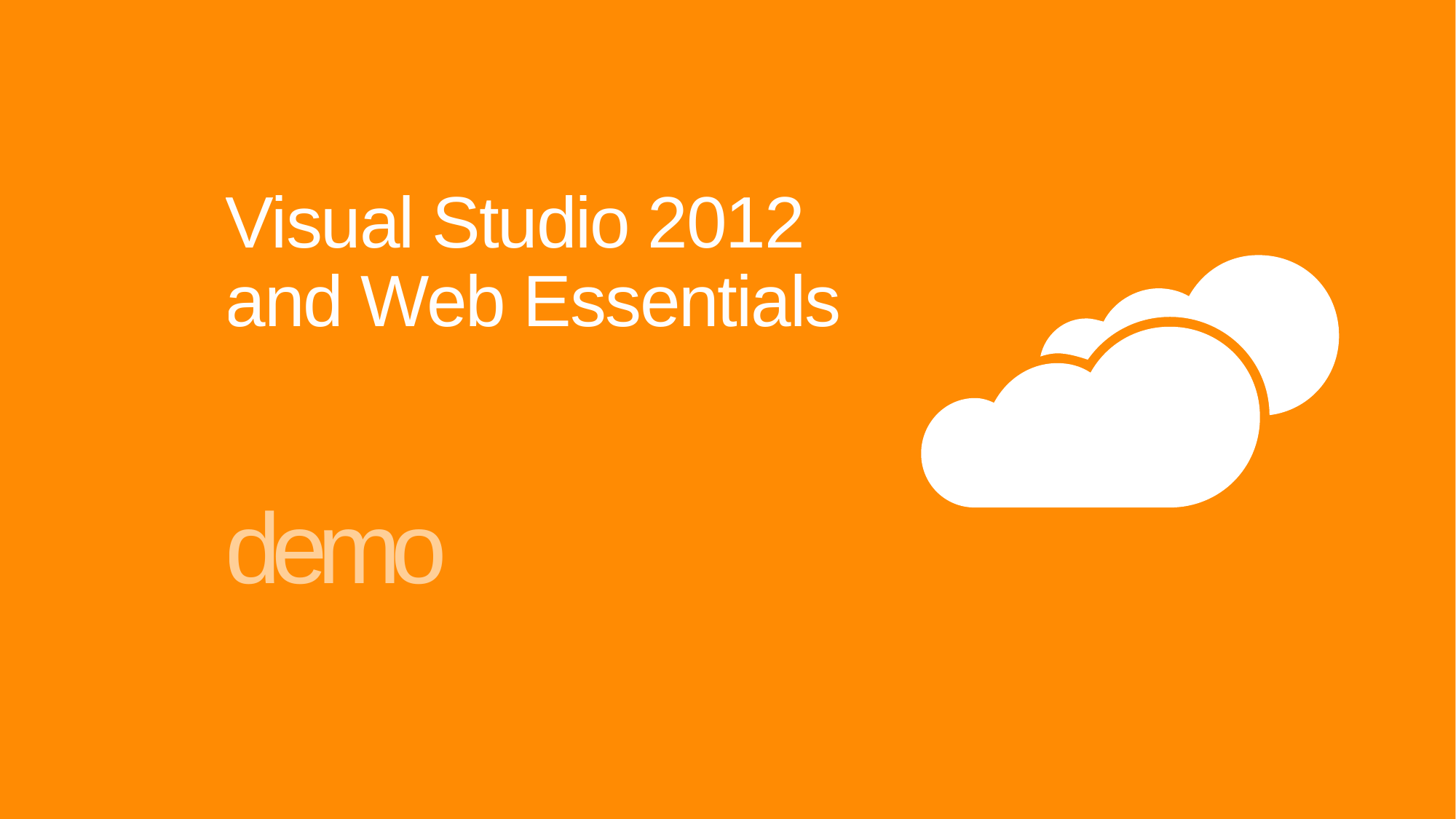

# Visual Studio 2012 and Web Essentials
demo